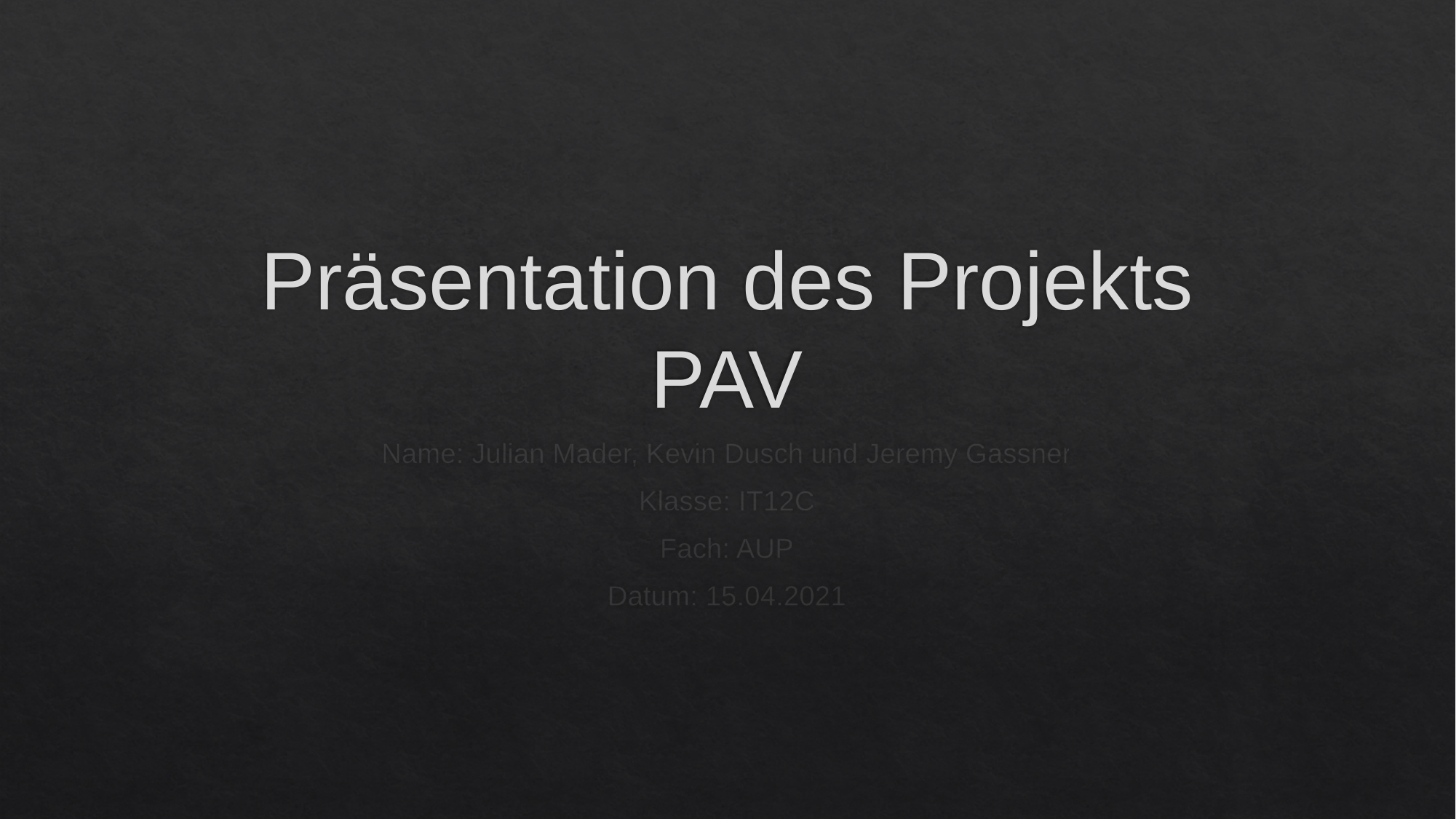

# Präsentation des Projekts PAV
Name: Julian Mader, Kevin Dusch und Jeremy Gassner
Klasse: IT12C
Fach: AUP
Datum: 15.04.2021